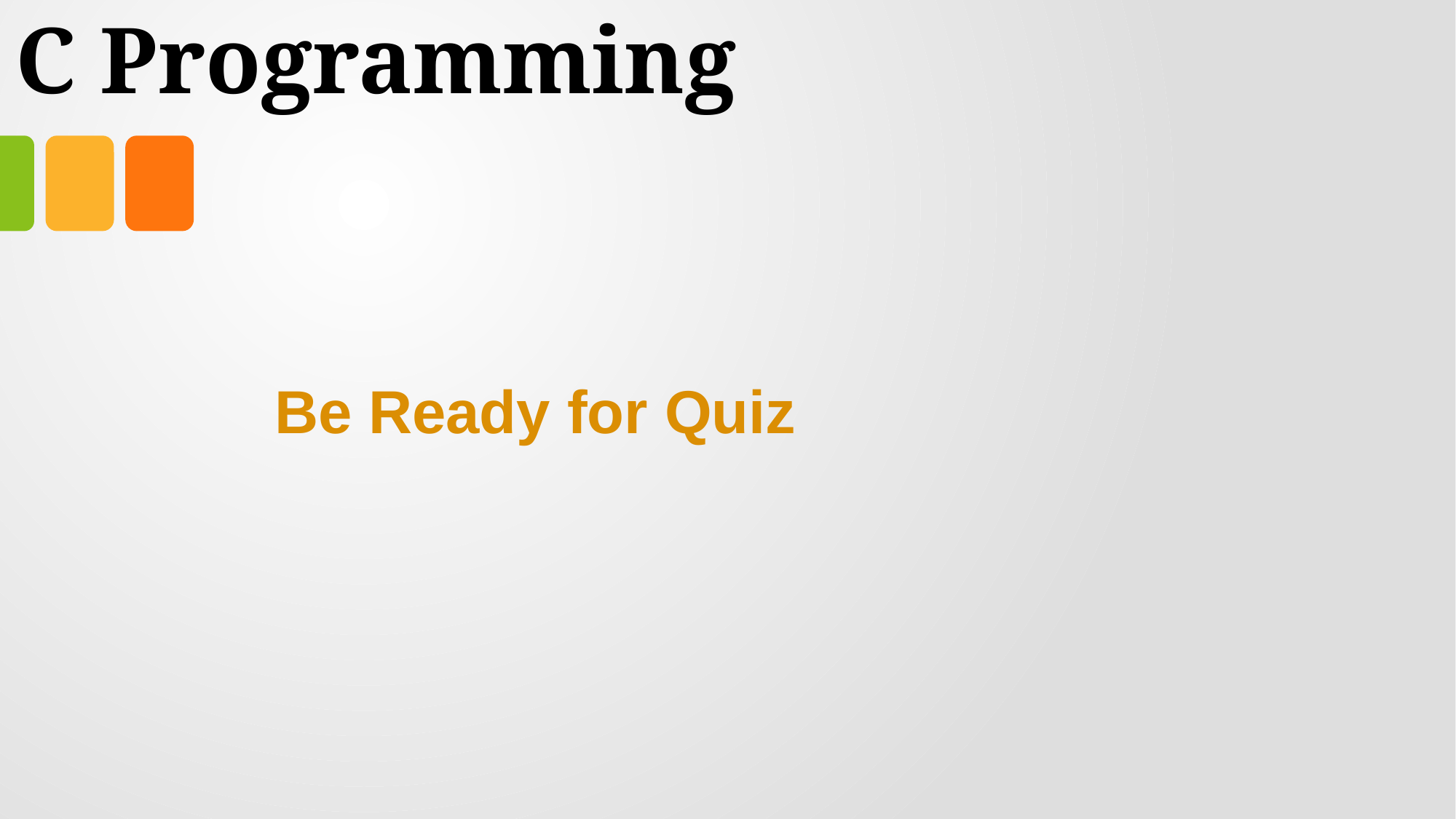

# C Programming
Be Ready for Quiz